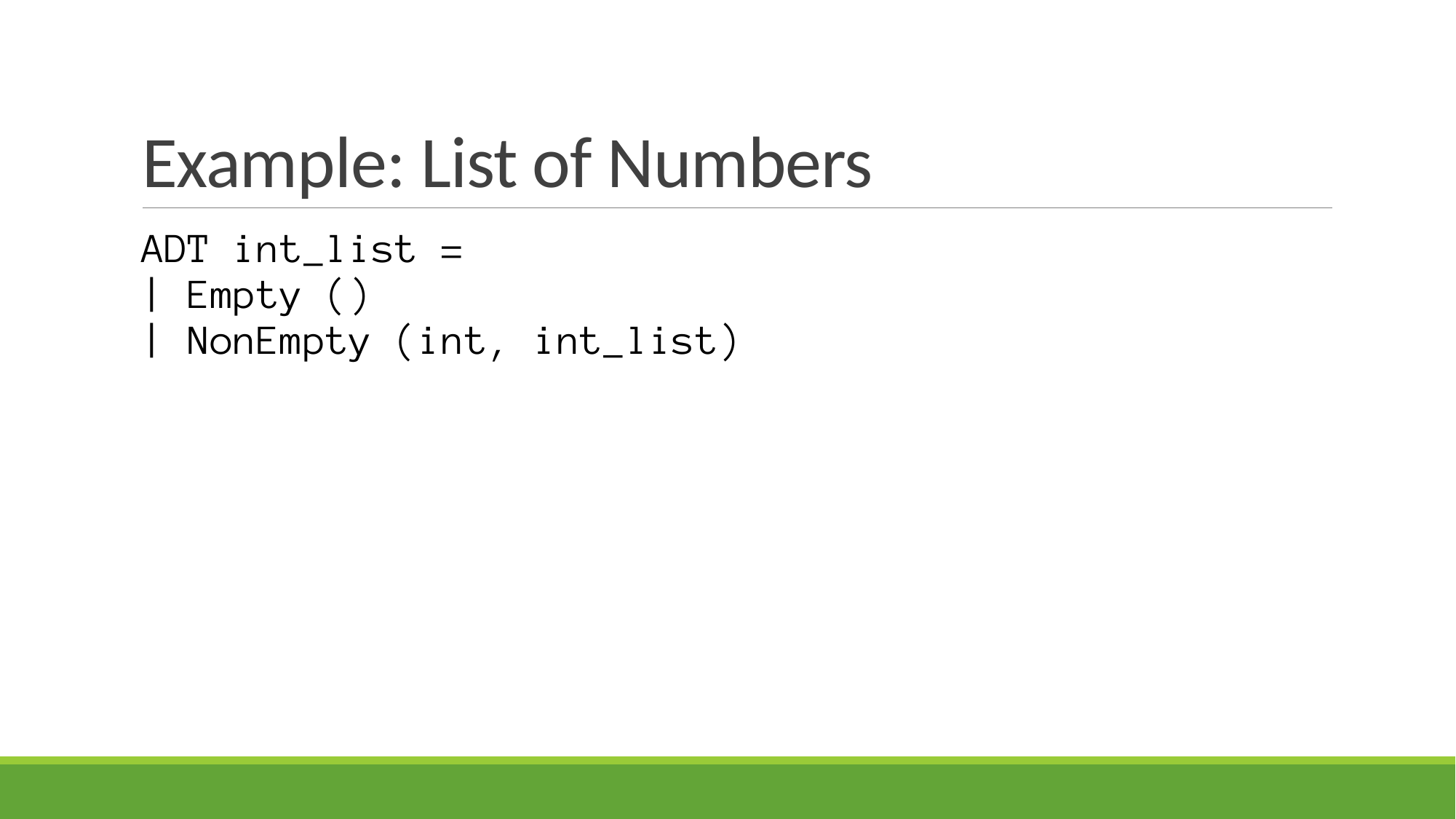

# Example: List of Numbers
ADT int_list =
| Empty ()
| NonEmpty (int, int_list)